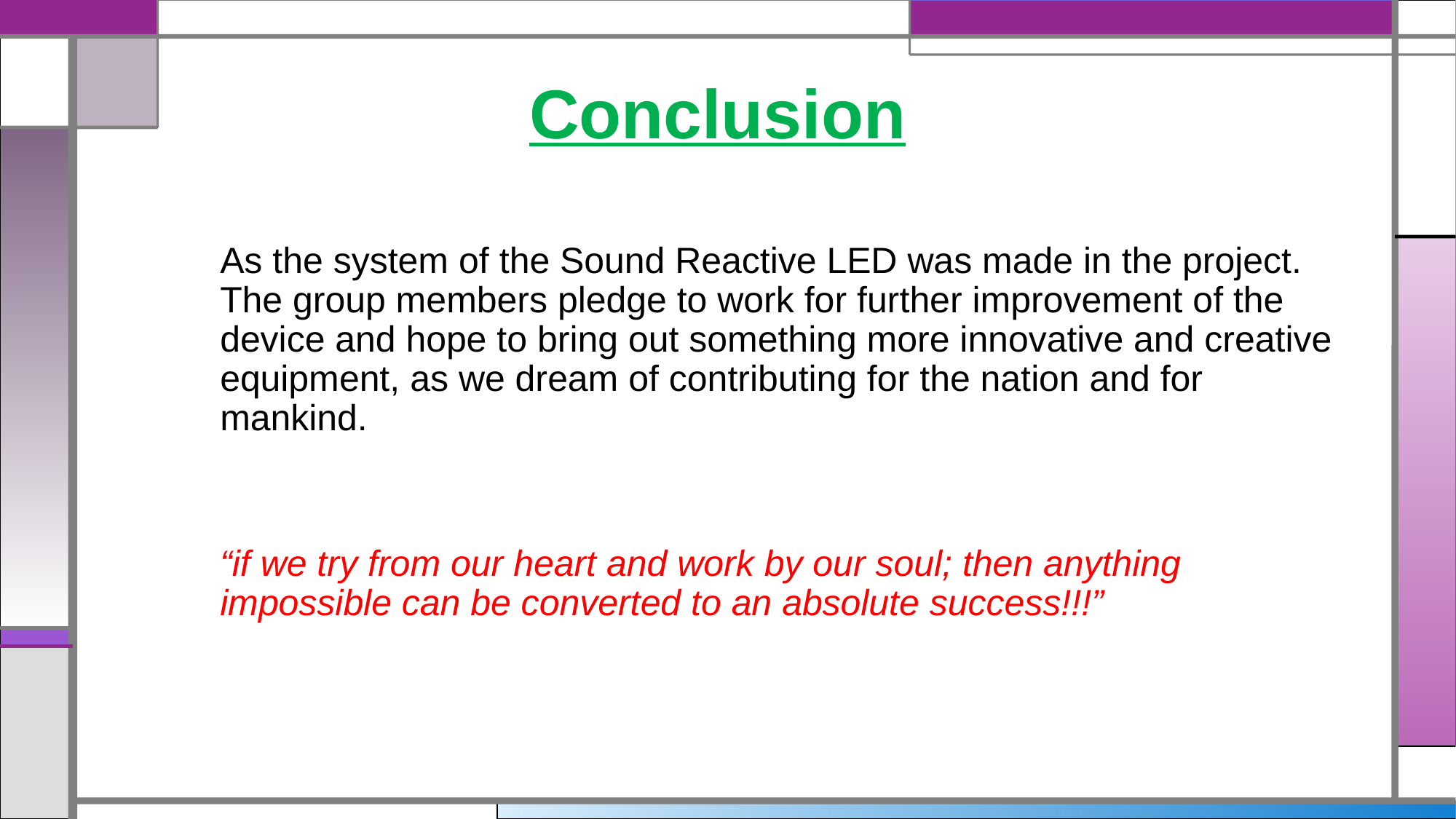

# Conclusion
As the system of the Sound Reactive LED was made in the project. The group members pledge to work for further improvement of the device and hope to bring out something more innovative and creative equipment, as we dream of contributing for the nation and for mankind.
“if we try from our heart and work by our soul; then anything           impossible can be converted to an absolute success!!!”